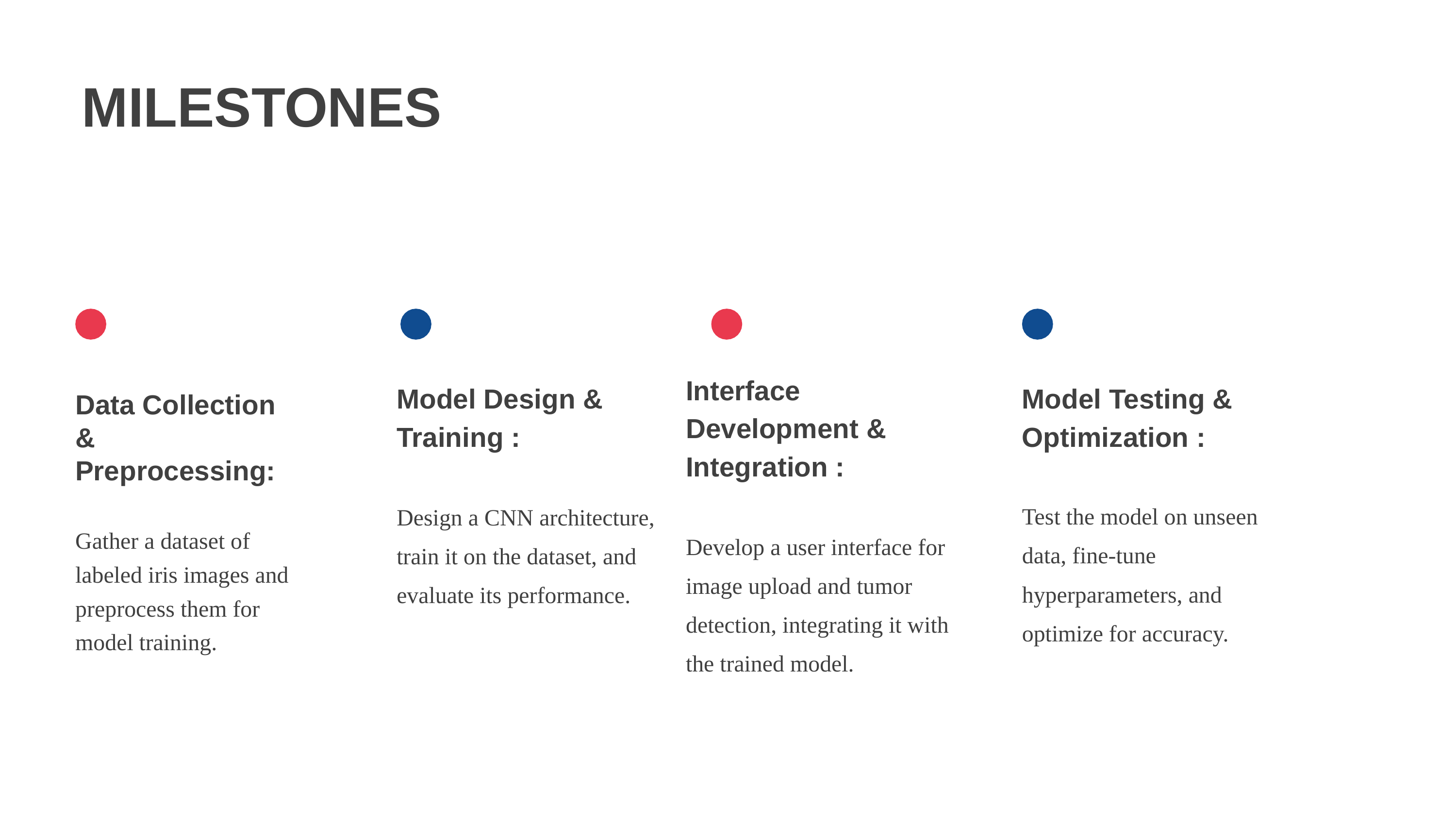

MILESTONES

Interface Development & Integration :

Develop a user interface for image upload and tumor detection, integrating it with the trained model.

Model Design & Training :

Design a CNN architecture, train it on the dataset, and evaluate its performance.

Model Testing & Optimization :

Test the model on unseen data, fine-tune hyperparameters, and optimize for accuracy.

Data Collection & Preprocessing:

Gather a dataset of labeled iris images and preprocess them for model training.